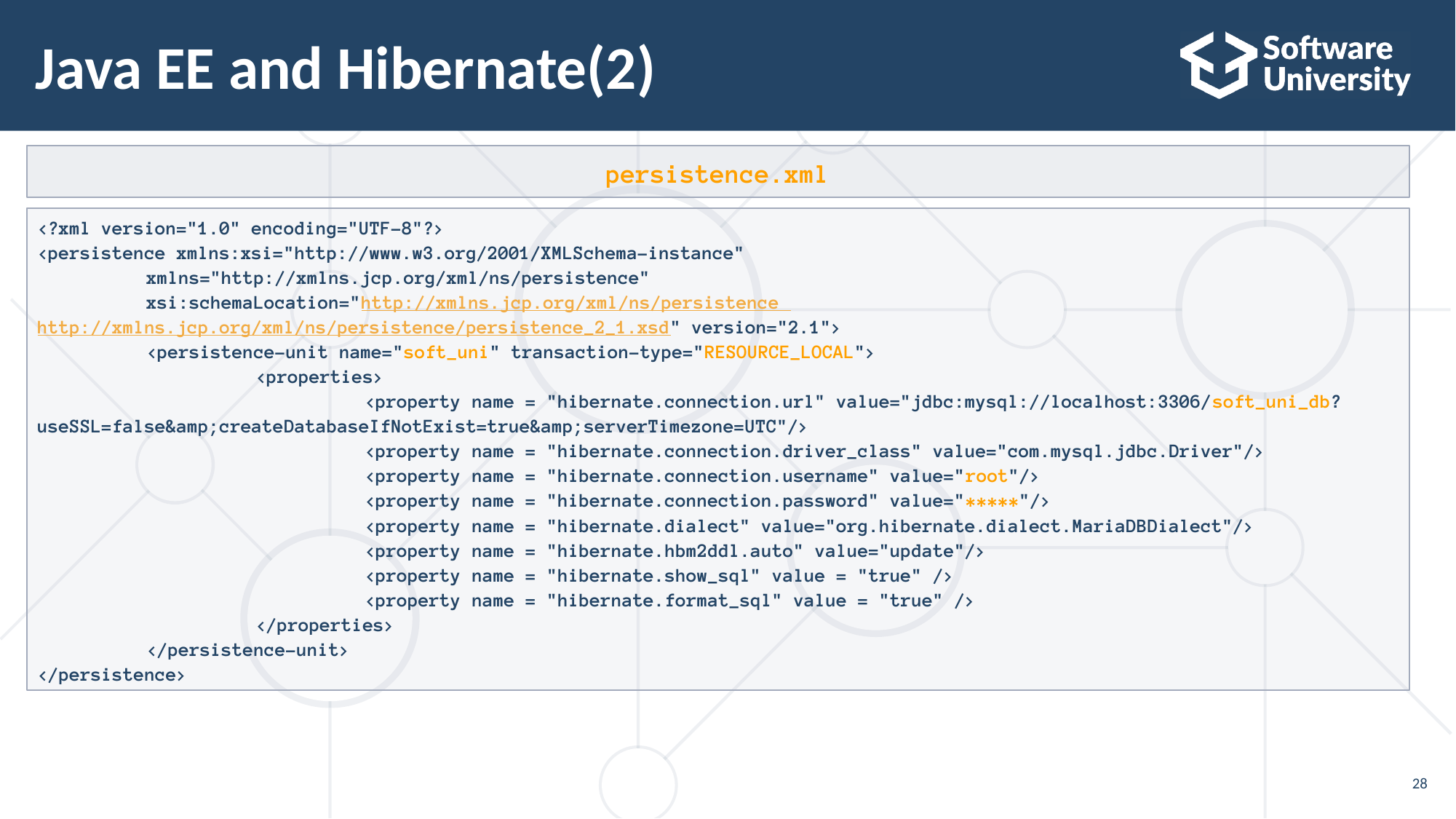

# Java EE and Hibernate(2)
persistence.xml
<?xml version="1.0" encoding="UTF-8"?>
<persistence xmlns:xsi="http://www.w3.org/2001/XMLSchema-instance"
	xmlns="http://xmlns.jcp.org/xml/ns/persistence"
	xsi:schemaLocation="http://xmlns.jcp.org/xml/ns/persistence  	http://xmlns.jcp.org/xml/ns/persistence/persistence_2_1.xsd" version="2.1">
	<persistence-unit name="soft_uni" transaction-type="RESOURCE_LOCAL">
		<properties>
			<property name = "hibernate.connection.url" value="jdbc:mysql://localhost:3306/soft_uni_db?useSSL=false&amp;createDatabaseIfNotExist=true&amp;serverTimezone=UTC"/>
			<property name = "hibernate.connection.driver_class" value="com.mysql.jdbc.Driver"/>
			<property name = "hibernate.connection.username" value="root"/>
			<property name = "hibernate.connection.password" value="*****"/>
			<property name = "hibernate.dialect" value="org.hibernate.dialect.MariaDBDialect"/>
			<property name = "hibernate.hbm2ddl.auto" value="update"/>
			<property name = "hibernate.show_sql" value = "true" />
			<property name = "hibernate.format_sql" value = "true" />
		</properties>
	</persistence-unit>
</persistence>
28